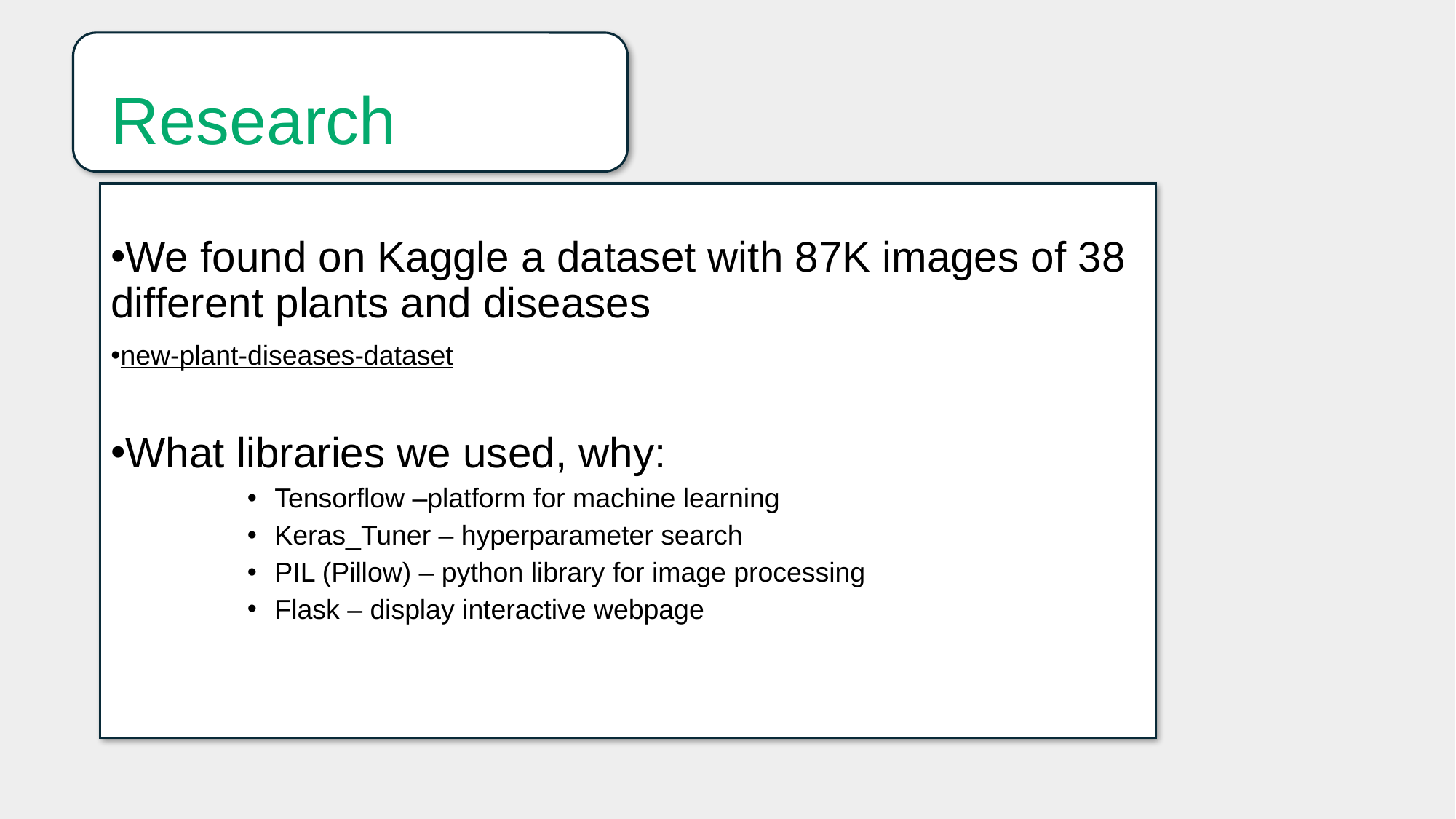

# Research
We found on Kaggle a dataset with 87K images of 38 different plants and diseases
new-plant-diseases-dataset

What libraries we used, why:
Tensorflow –platform for machine learning
Keras_Tuner – hyperparameter search
PIL (Pillow) – python library for image processing
Flask – display interactive webpage